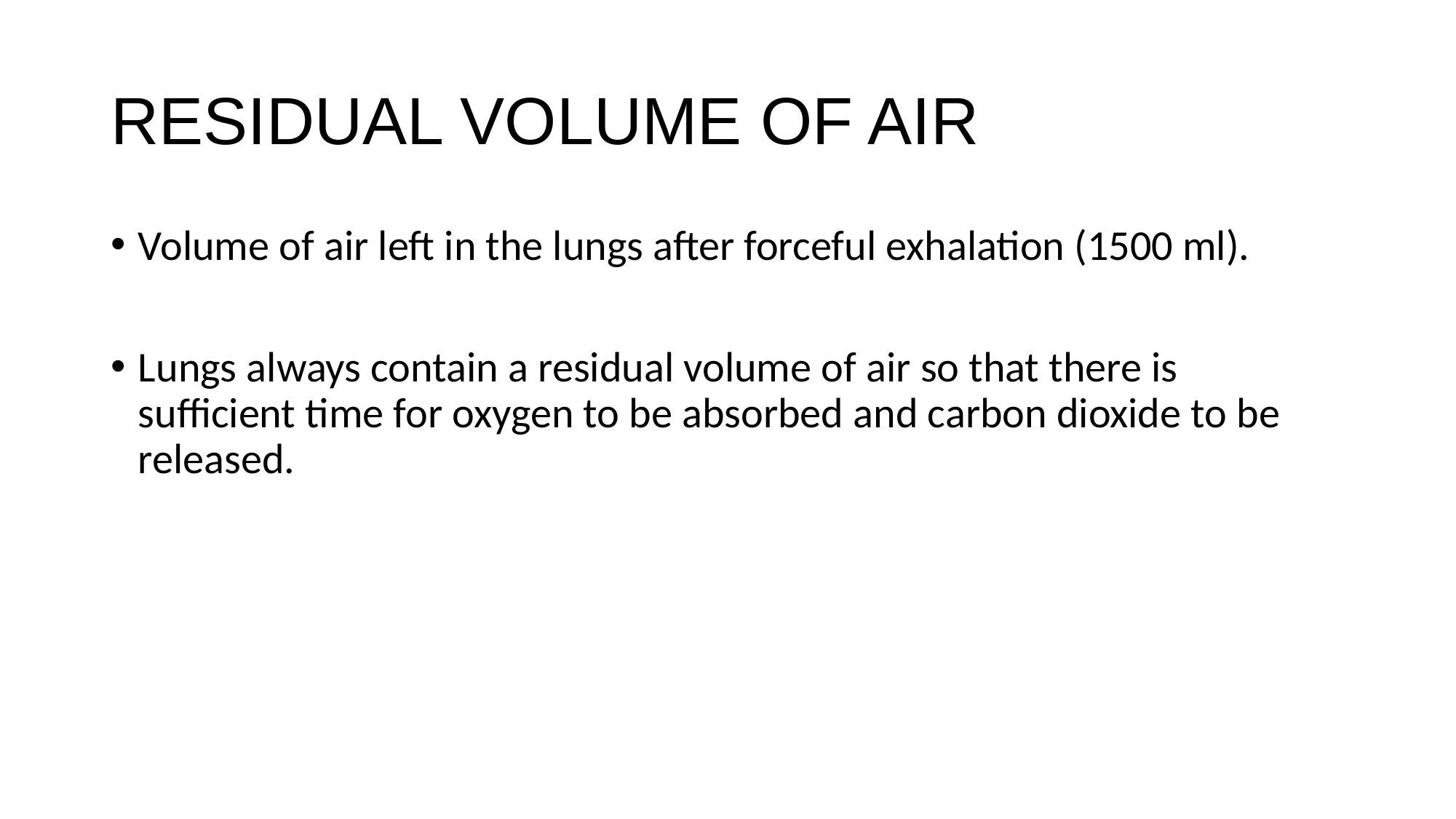

# RESIDUAL VOLUME OF AIR
Volume of air left in the lungs after forceful exhalation (1500 ml).

Lungs always contain a residual volume of air so that there is sufficient time for oxygen to be absorbed and carbon dioxide to be released.